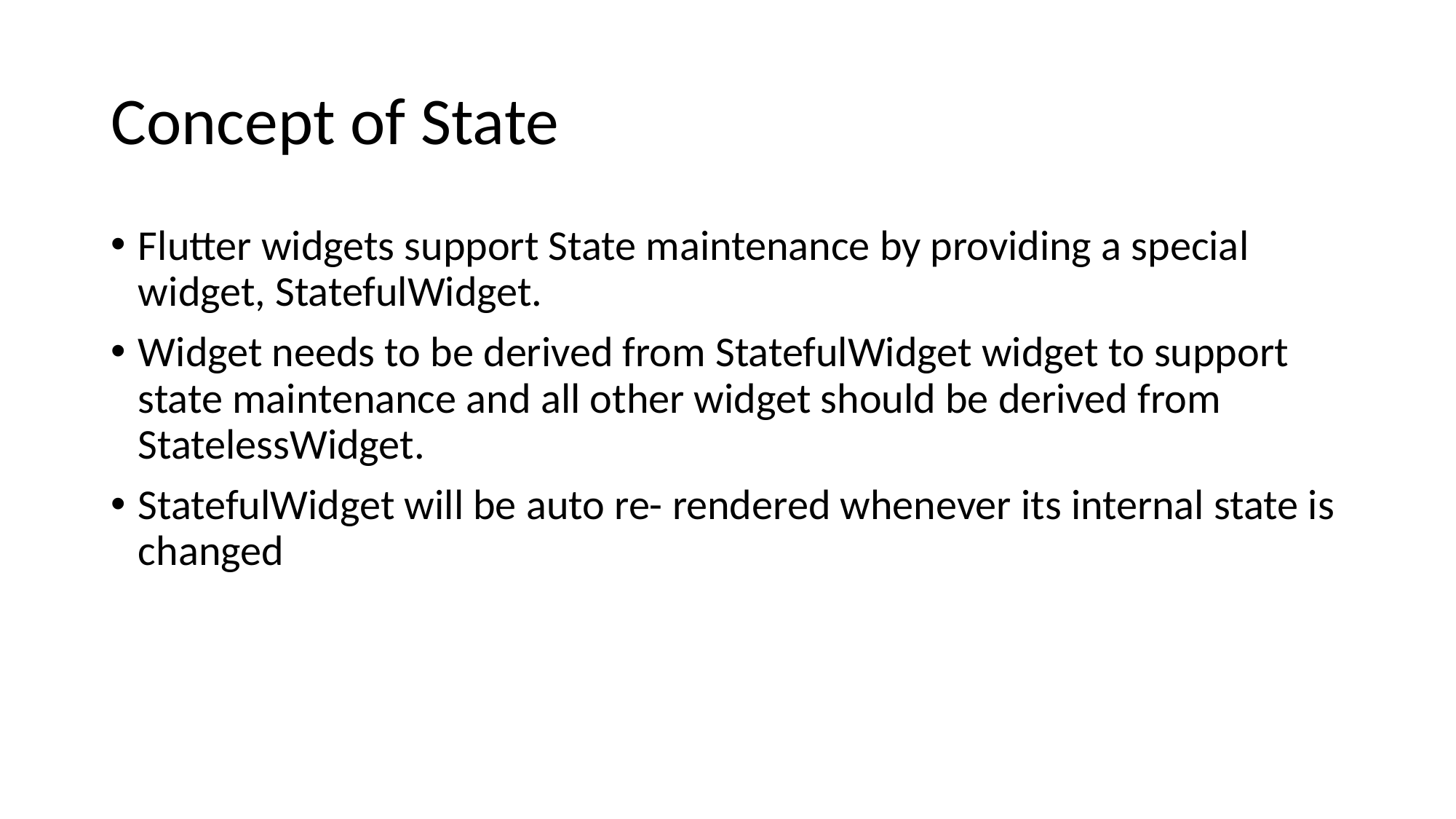

# Concept of State
Flutter widgets support State maintenance by providing a special widget, StatefulWidget.
Widget needs to be derived from StatefulWidget widget to support state maintenance and all other widget should be derived from StatelessWidget.
StatefulWidget will be auto re- rendered whenever its internal state is changed